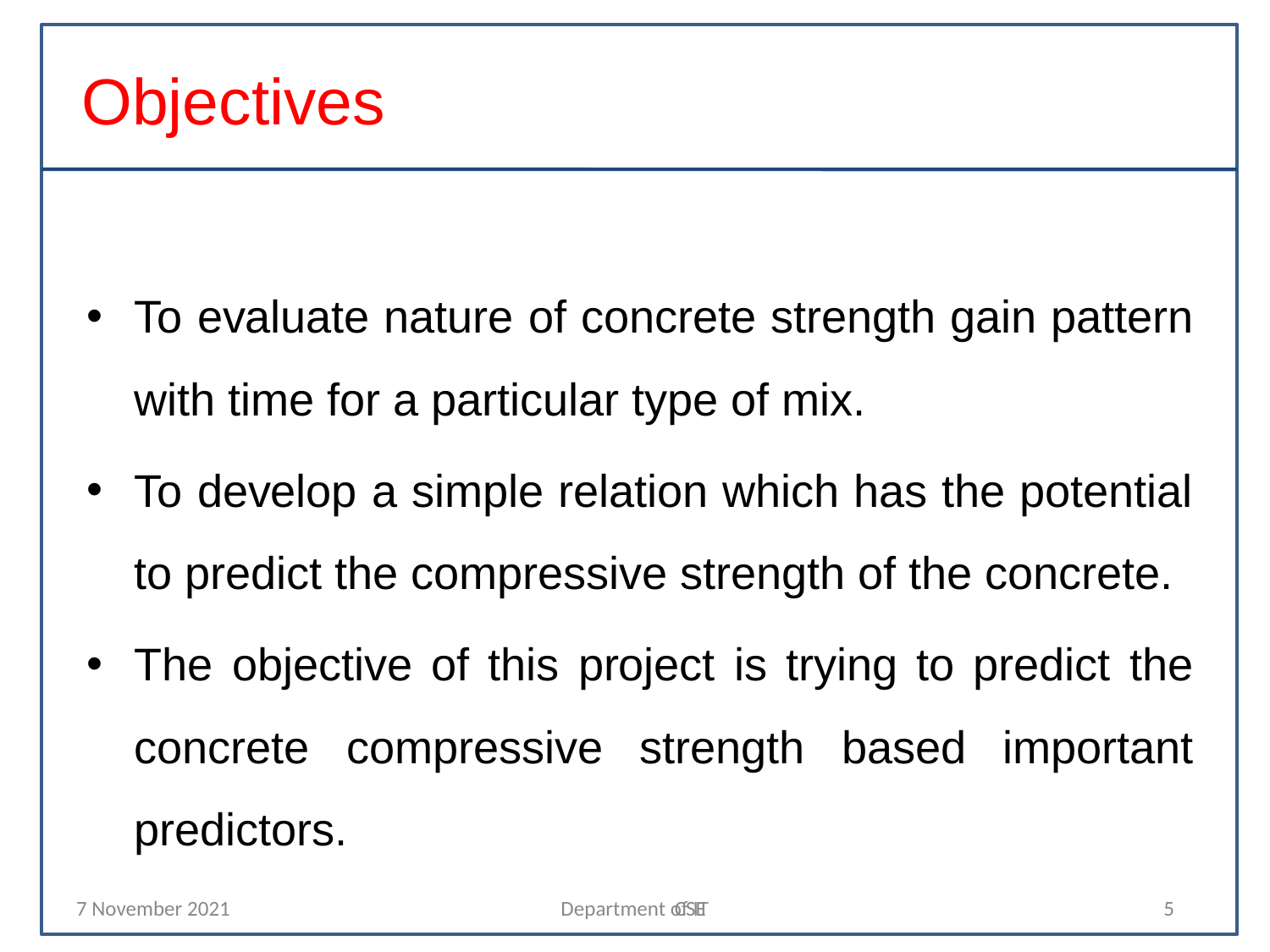

# Objectives
To evaluate nature of concrete strength gain pattern with time for a particular type of mix.
To develop a simple relation which has the potential to predict the compressive strength of the concrete.
The objective of this project is trying to predict the concrete compressive strength based important predictors.

7 November 2021
Department of IT
       CSE                                                                                              5